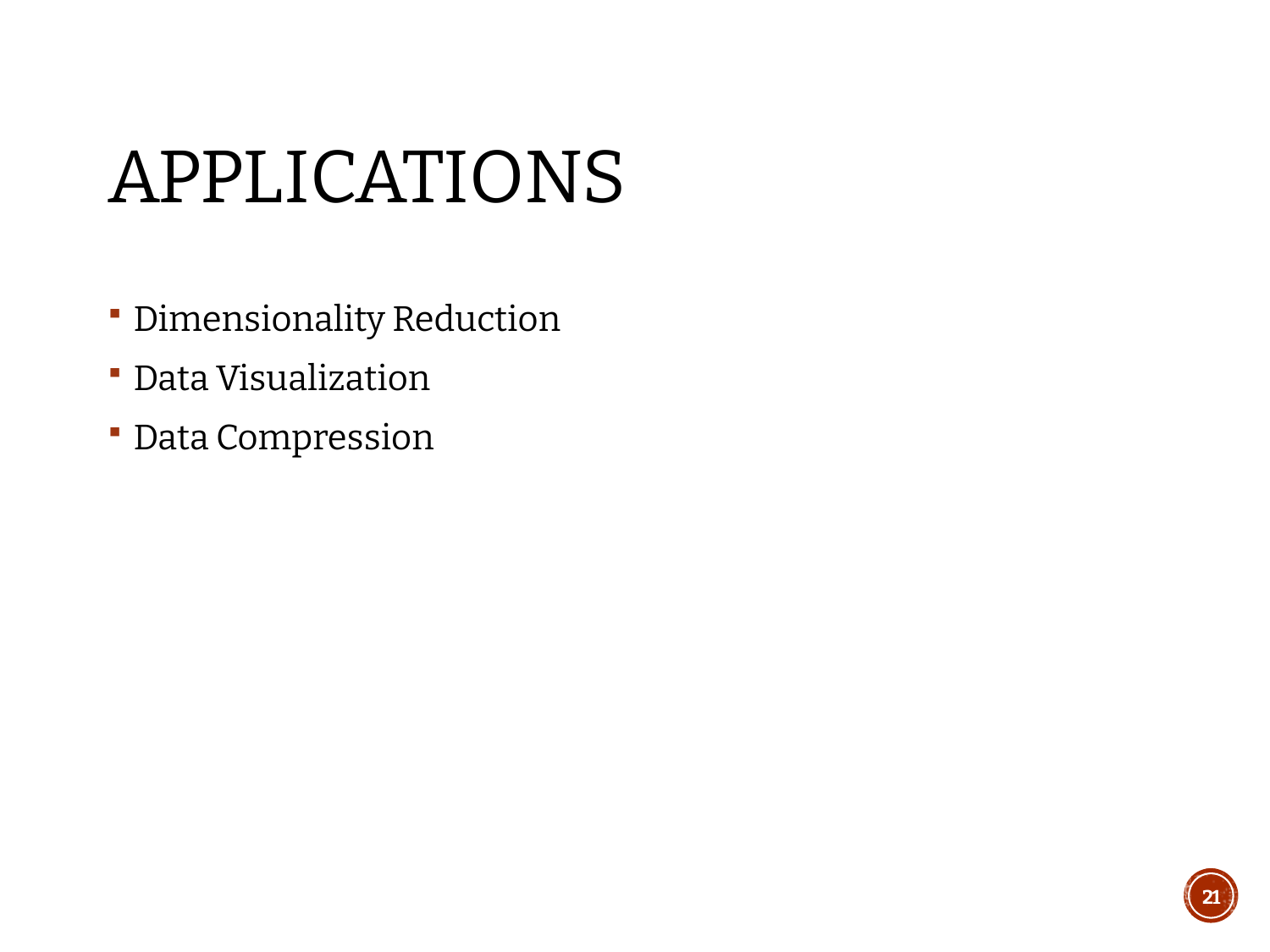

# applications
Dimensionality Reduction
Data Visualization
Data Compression
21